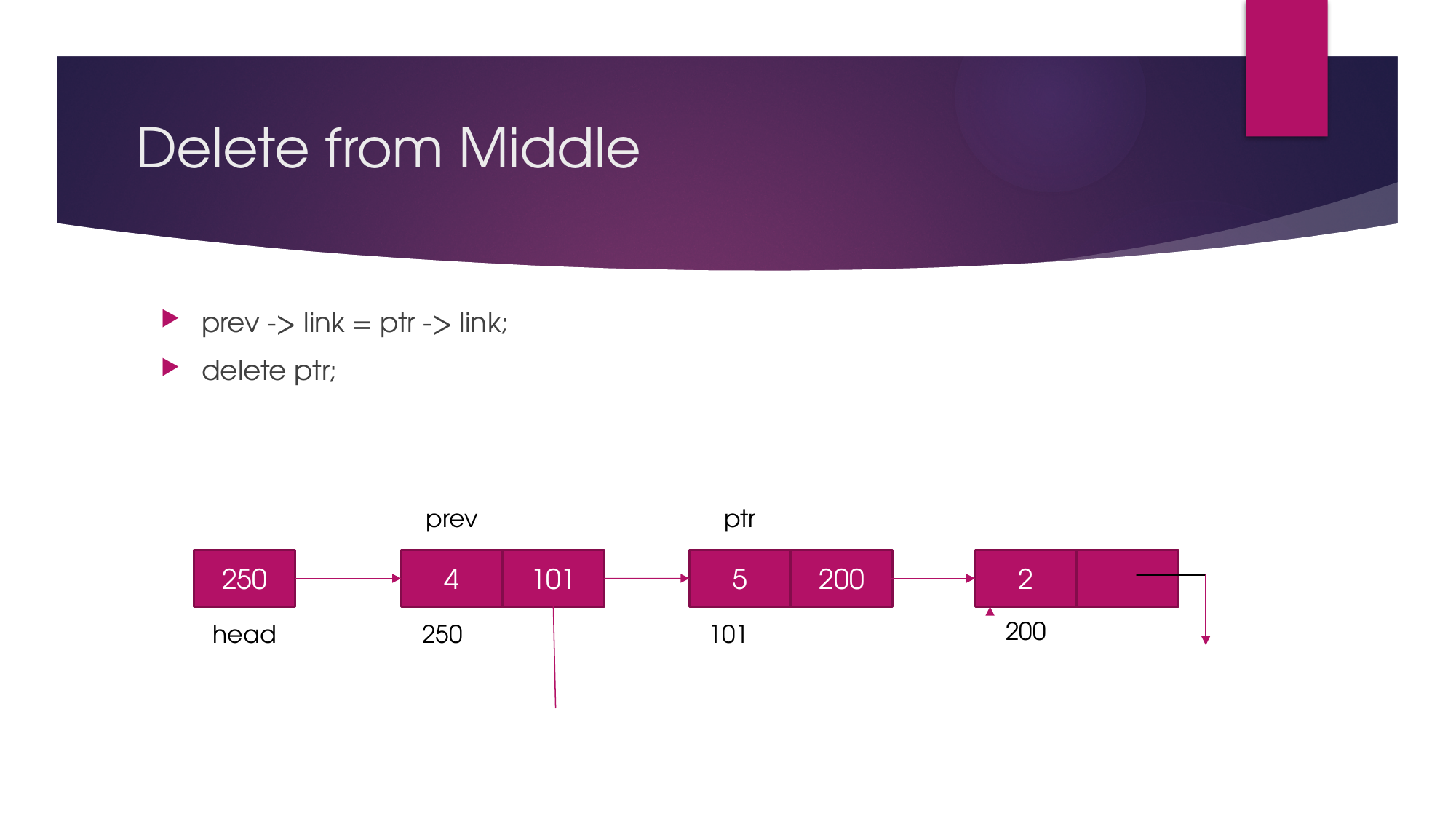

# Delete from Middle
prev -> link = ptr -> link;
delete ptr;
prev
ptr
250
4
101
5
200
2

200
head
250
101